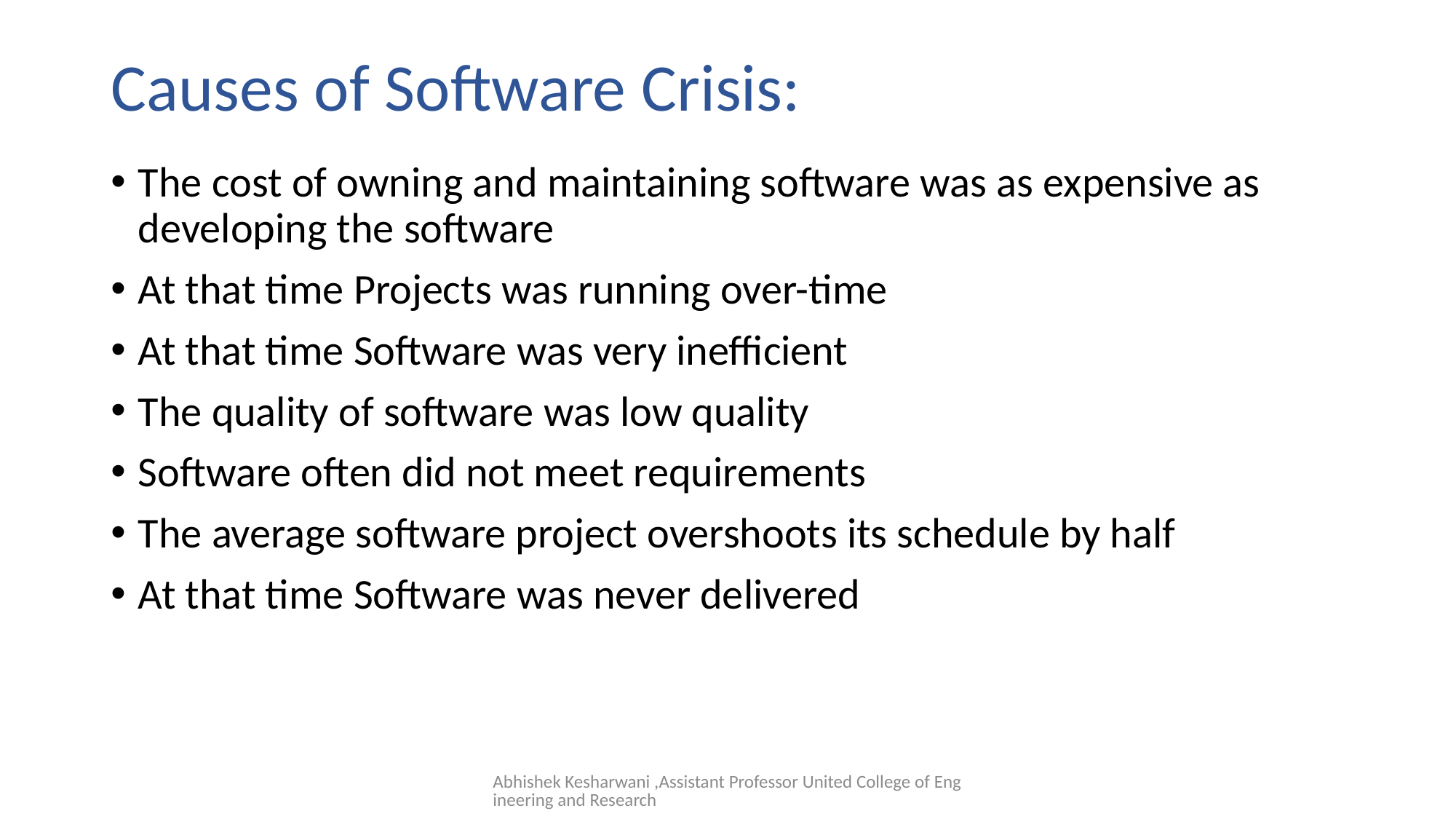

# Causes of Software Crisis:
The cost of owning and maintaining software was as expensive as developing the software
At that time Projects was running over-time
At that time Software was very inefficient
The quality of software was low quality
Software often did not meet requirements
The average software project overshoots its schedule by half
At that time Software was never delivered

Abhishek Kesharwani ,Assistant Professor United College of Engineering and Research